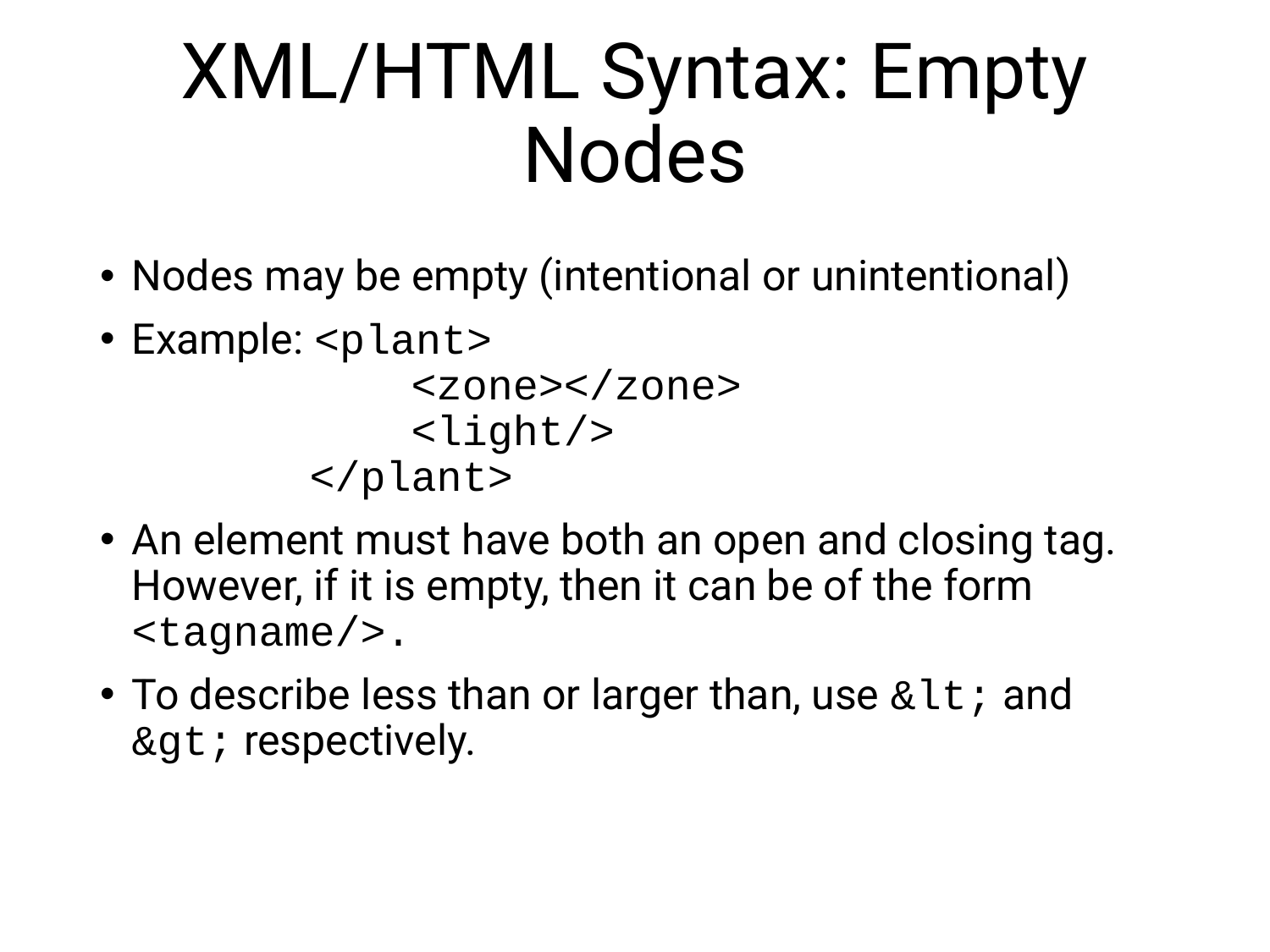

# XML/HTML Syntax: Empty Nodes
Nodes may be empty (intentional or unintentional)
Example: <plant>
           <zone></zone>
           <light/>
       </plant>
An element must have both an open and closing tag. However, if it is empty, then it can be of the form <tagname/>.
To describe less than or larger than, use &lt; and &gt; respectively.